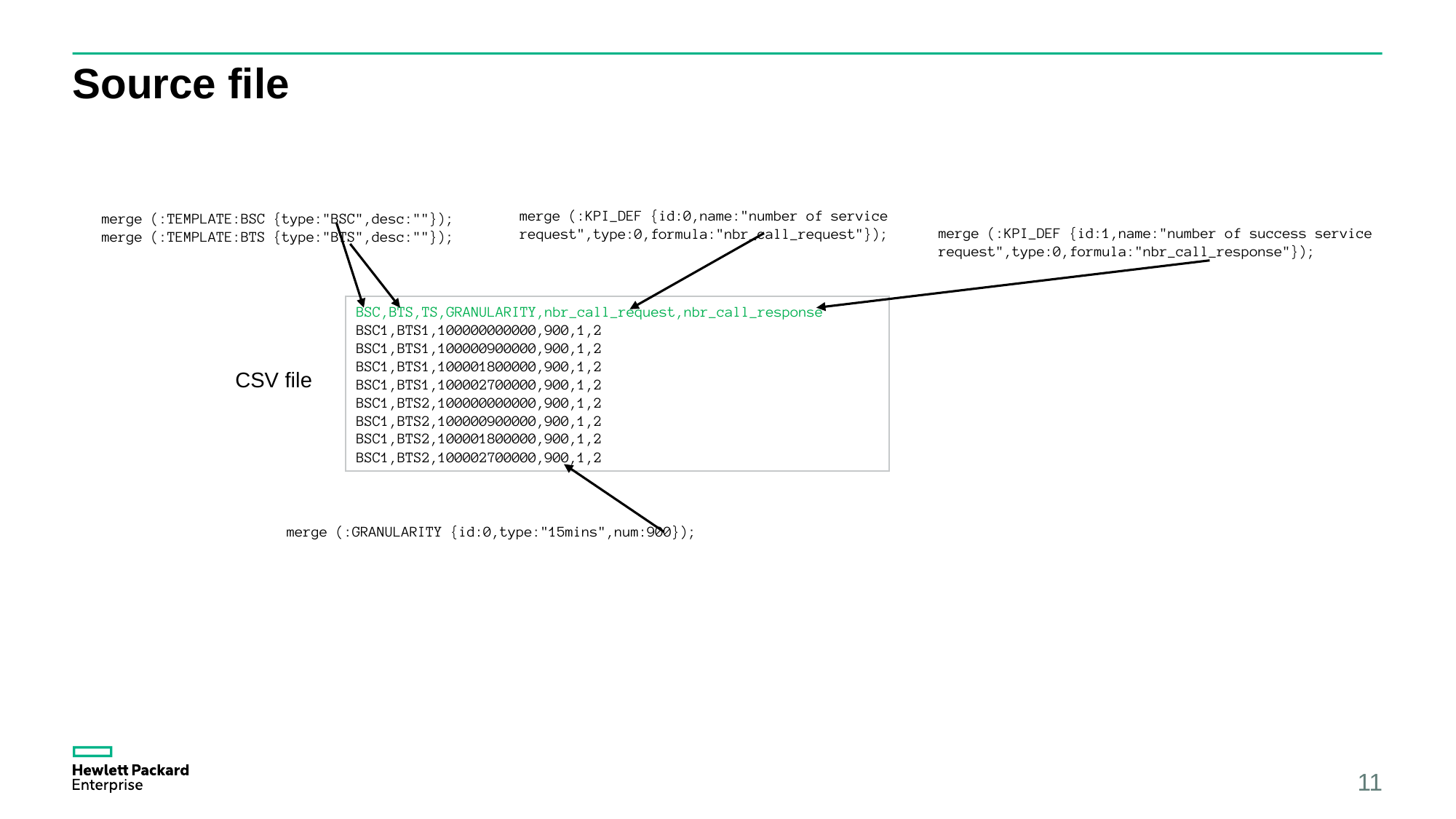

# Source file
merge (:KPI_DEF {id:0,name:"number of service request",type:0,formula:"nbr_call_request"});
merge (:TEMPLATE:BSC {type:"BSC",desc:""});
merge (:TEMPLATE:BTS {type:"BTS",desc:""});
merge (:KPI_DEF {id:1,name:"number of success service request",type:0,formula:"nbr_call_response"});
BSC,BTS,TS,GRANULARITY,nbr_call_request,nbr_call_response
BSC1,BTS1,100000000000,900,1,2
BSC1,BTS1,100000900000,900,1,2
BSC1,BTS1,100001800000,900,1,2
BSC1,BTS1,100002700000,900,1,2
BSC1,BTS2,100000000000,900,1,2
BSC1,BTS2,100000900000,900,1,2
BSC1,BTS2,100001800000,900,1,2
BSC1,BTS2,100002700000,900,1,2
CSV file
merge (:GRANULARITY {id:0,type:"15mins",num:900});
11